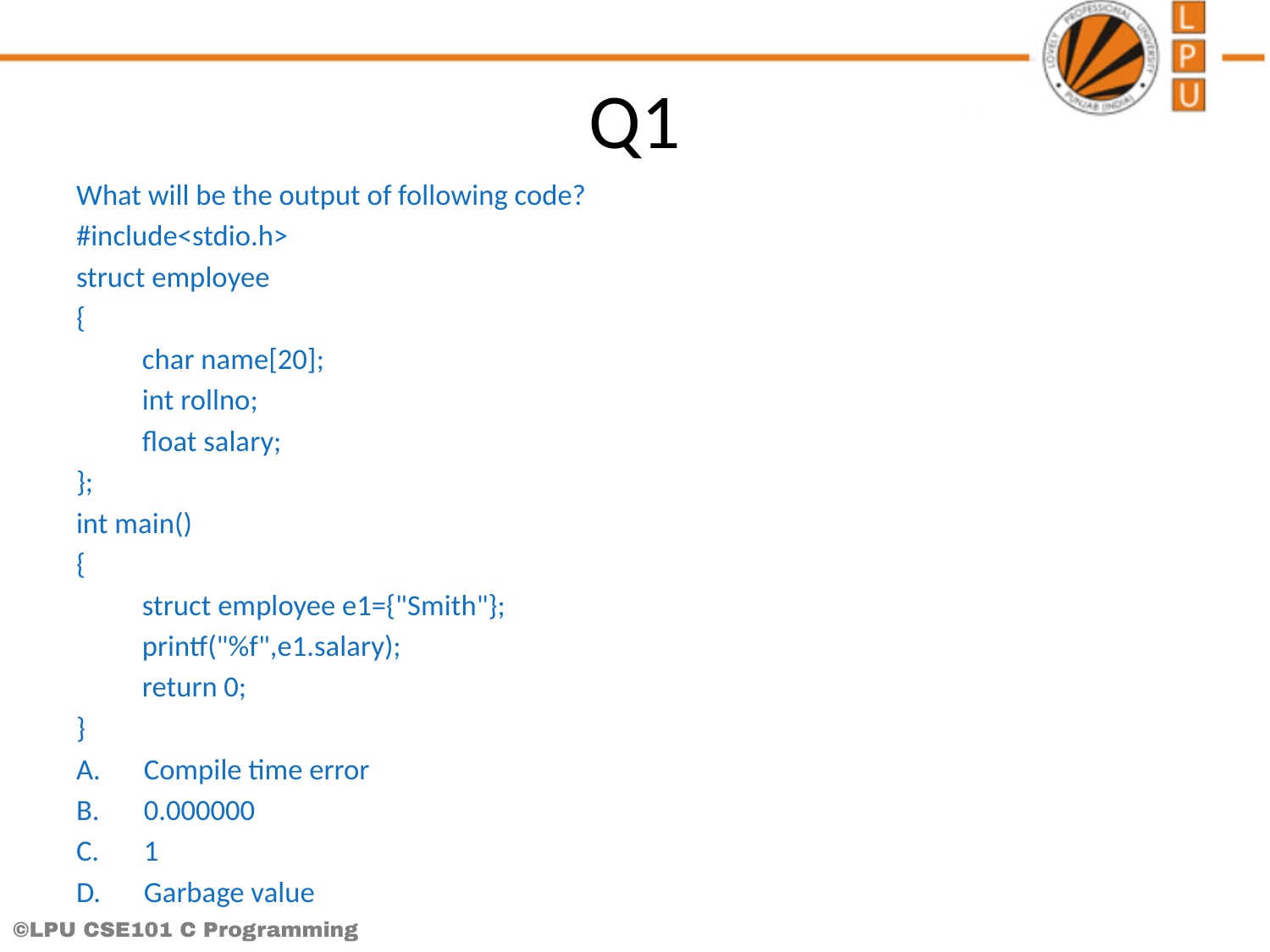

# Q1
What will be the output of following code?
#include<stdio.h>
struct employee
{
	char name[20];
	int rollno;
	float salary;
};
int main()
{
	struct employee e1={"Smith"};
	printf("%f",e1.salary);
	return 0;
}
Compile time error
0.000000
1
Garbage value